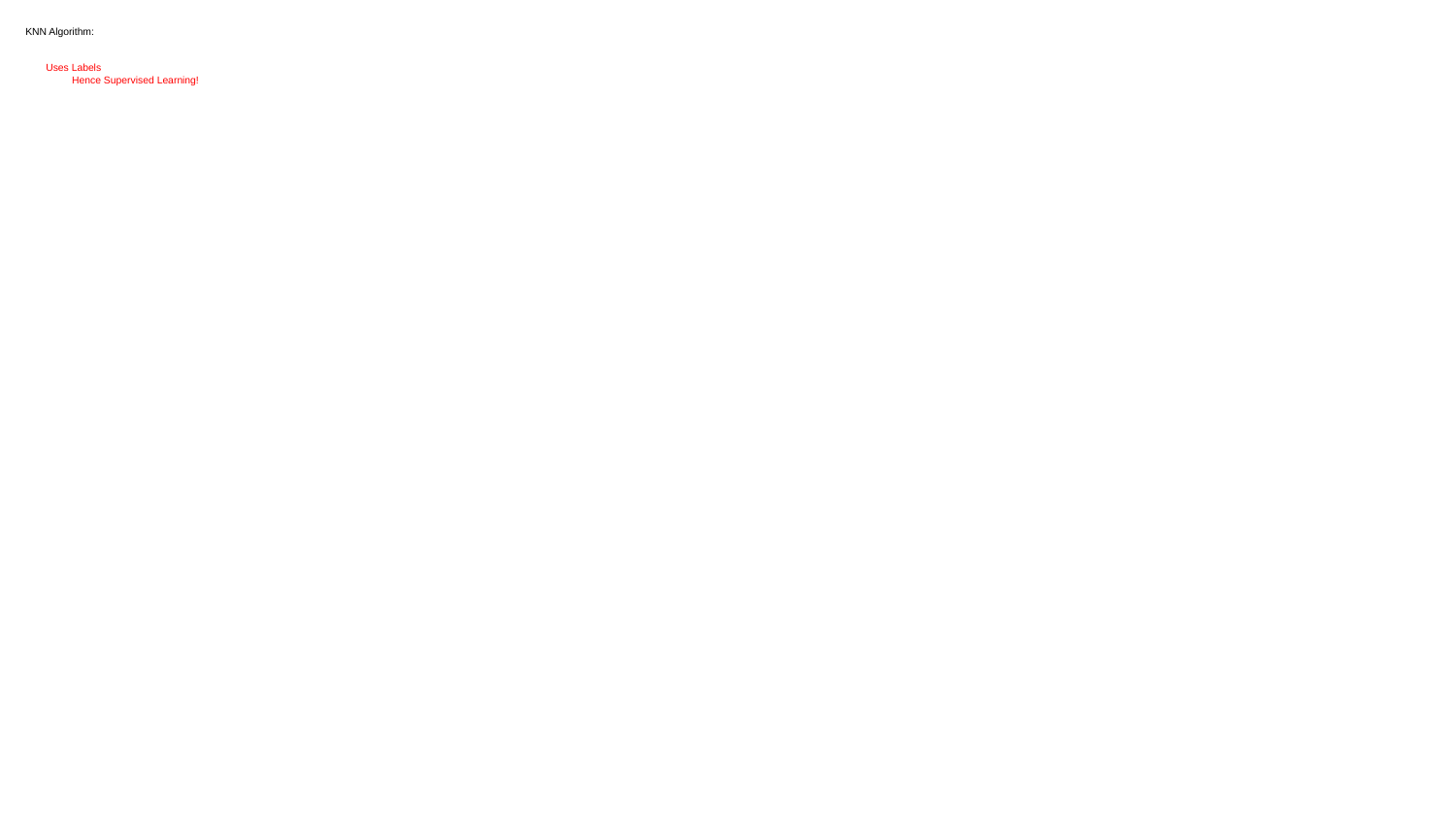

# KNN Algorithm:

       Uses Labels
                Hence Supervised Learning!